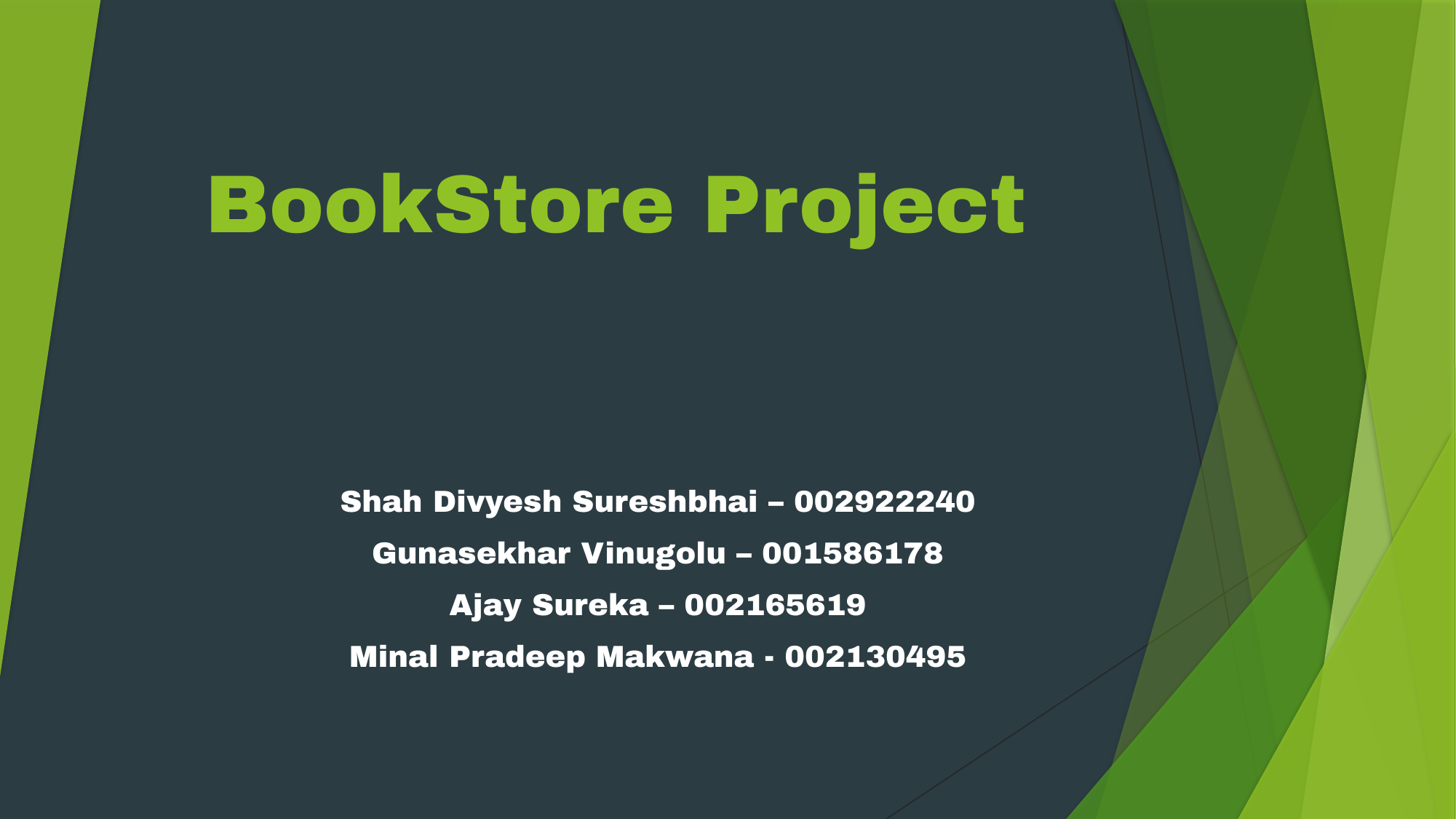

# BookStore Project
Shah Divyesh Sureshbhai – 002922240
Gunasekhar Vinugolu – 001586178
Ajay Sureka – 002165619
Minal Pradeep Makwana - 002130495